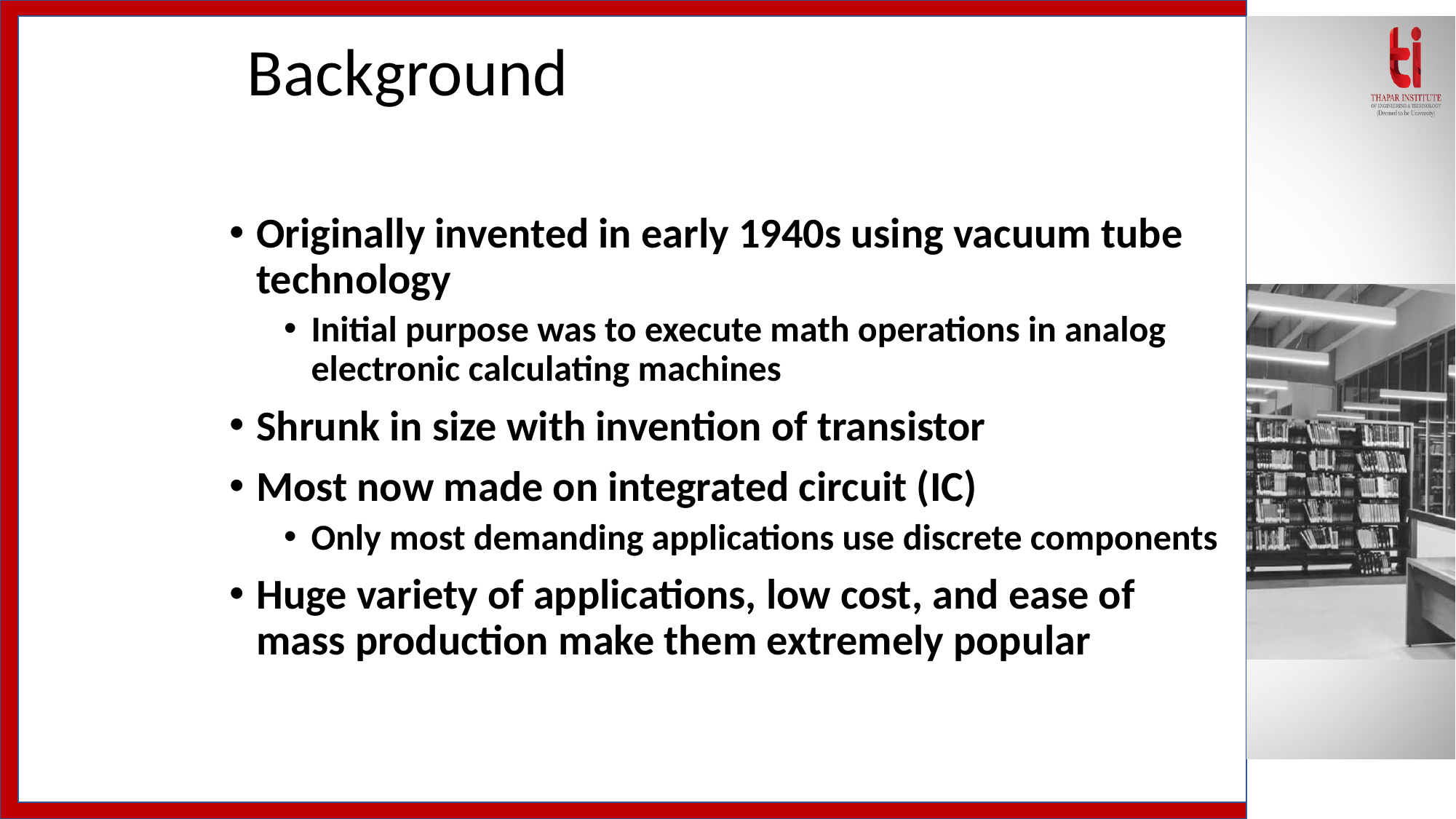

# Background
Originally invented in early 1940s using vacuum tube technology
Initial purpose was to execute math operations in analog electronic calculating machines
Shrunk in size with invention of transistor
Most now made on integrated circuit (IC)
Only most demanding applications use discrete components
Huge variety of applications, low cost, and ease of mass production make them extremely popular